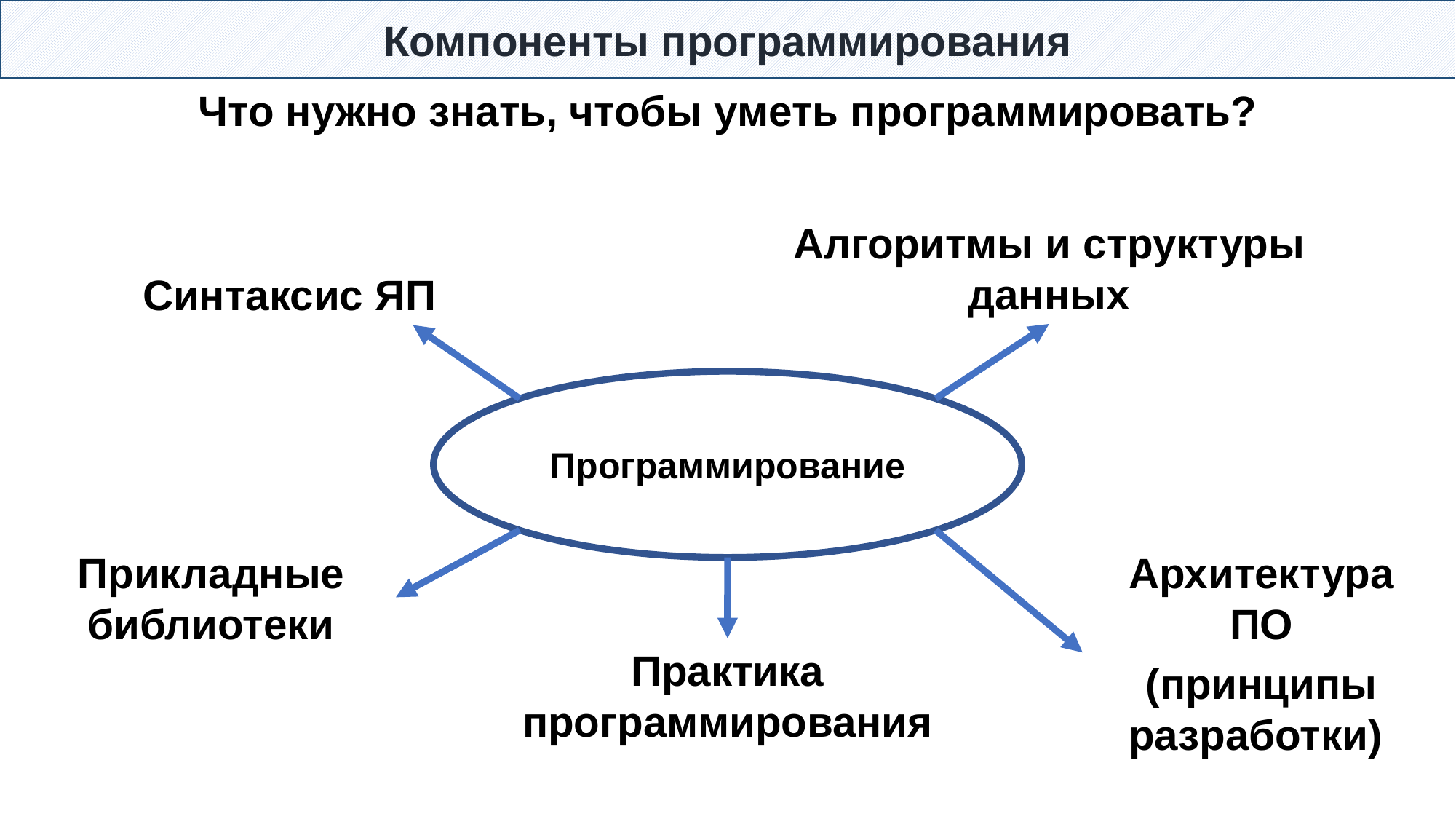

Компоненты программирования
Что нужно знать, чтобы уметь программировать?
Алгоритмы и структуры данных
Синтаксис ЯП
Программирование
Прикладные библиотеки
Архитектура ПО
(принципы разработки)
Практика программирования